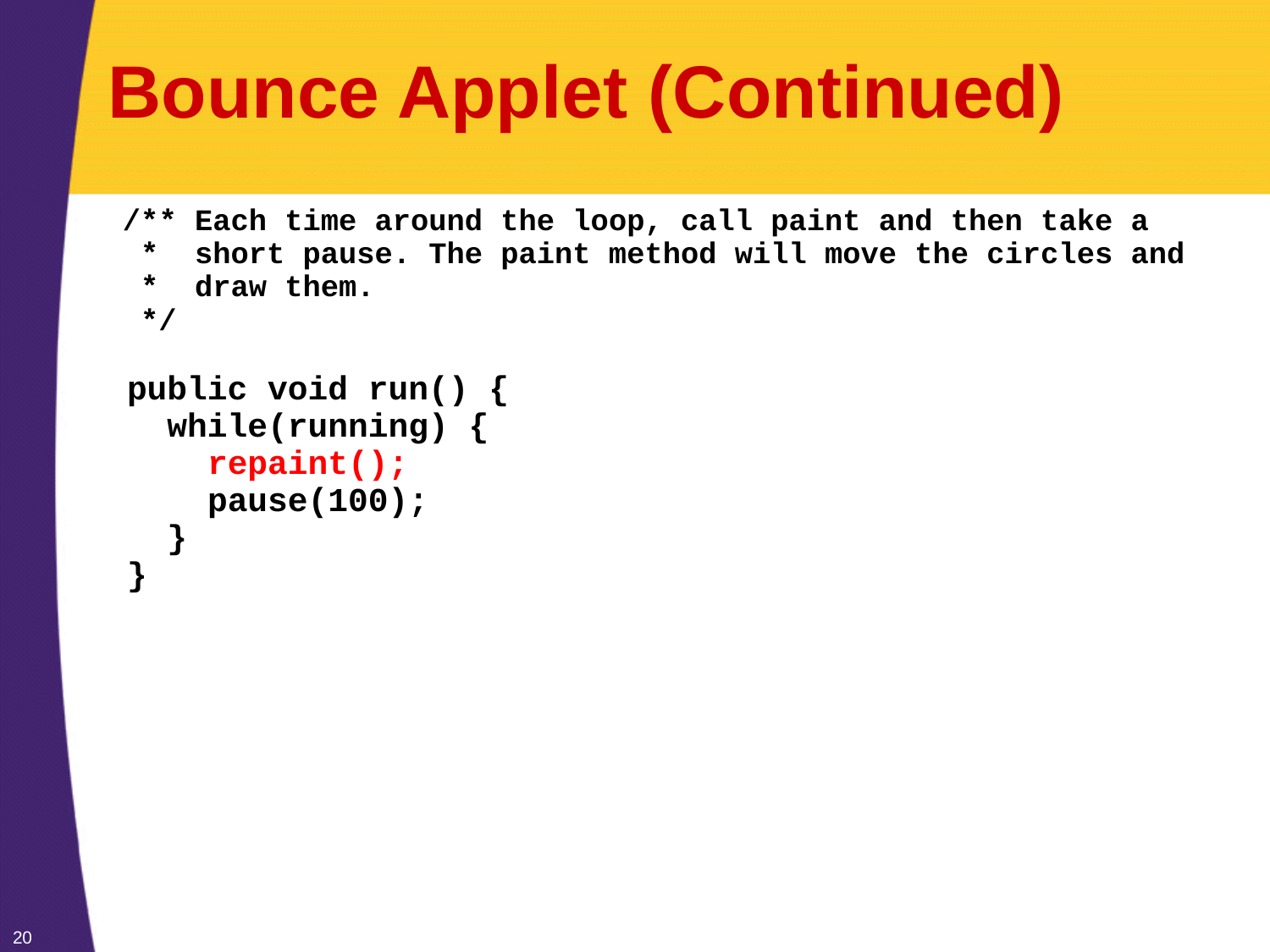

# Bounce Applet (Continued)
  /** Each time around the loop, call paint and then take a
   *  short pause. The paint method will move the circles and
   *  draw them.
   */

  public void run() {
    while(running) {
      repaint();
      pause(100);
    }
  }
20